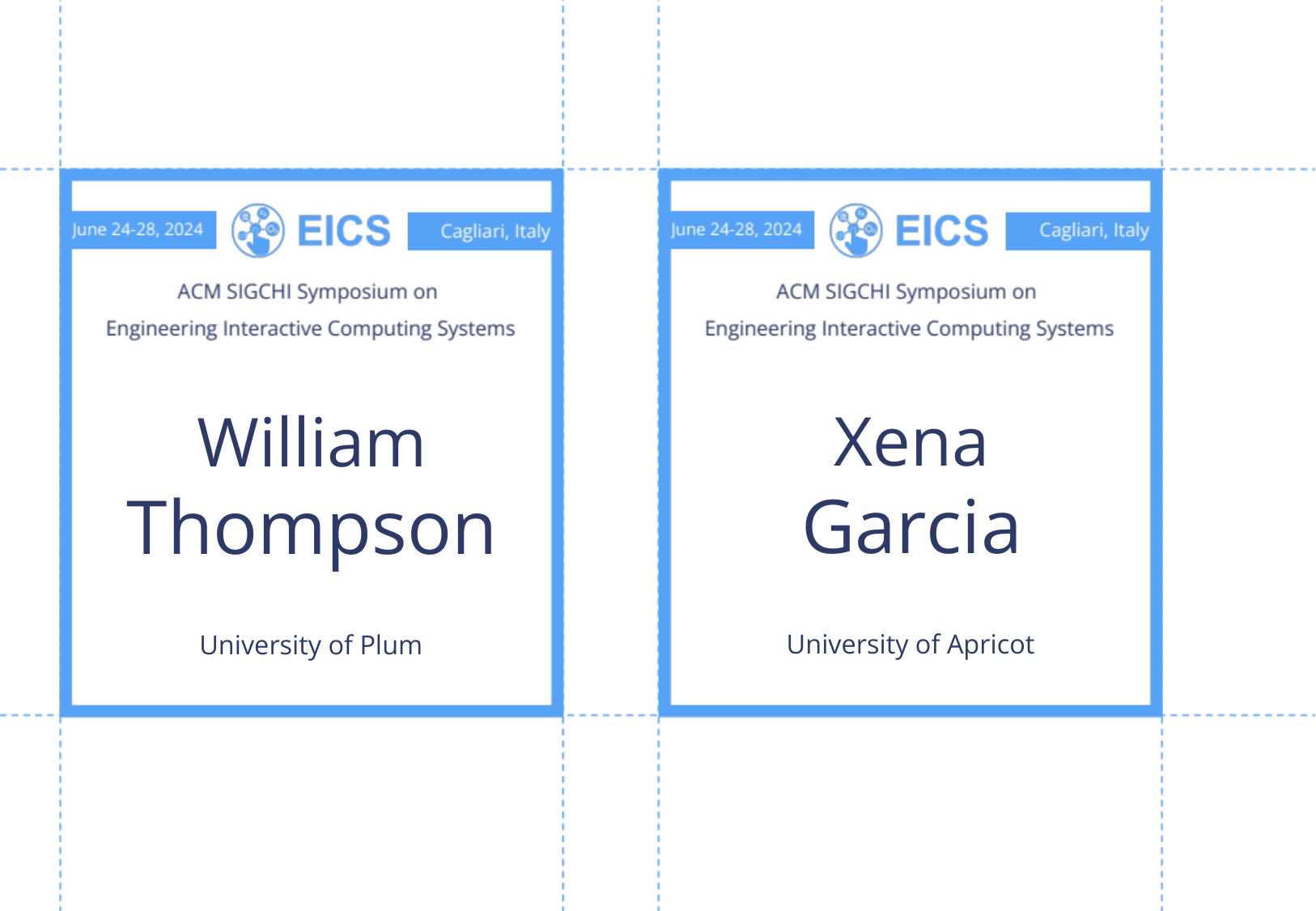

Xena
Garcia
William
Thompson
University of Apricot
University of Plum